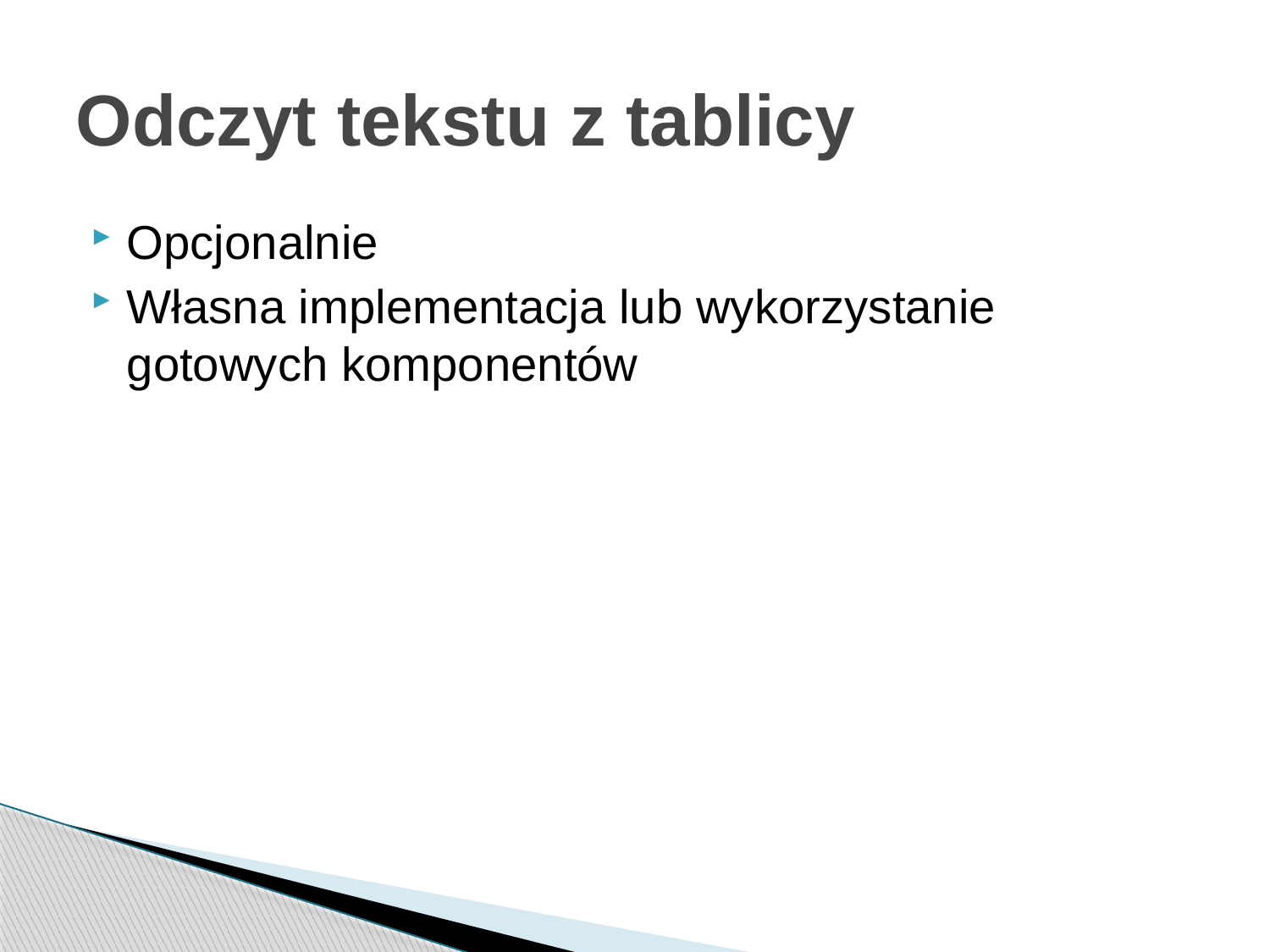

# Odczyt tekstu z tablicy
Opcjonalnie
Własna implementacja lub wykorzystanie gotowych komponentów